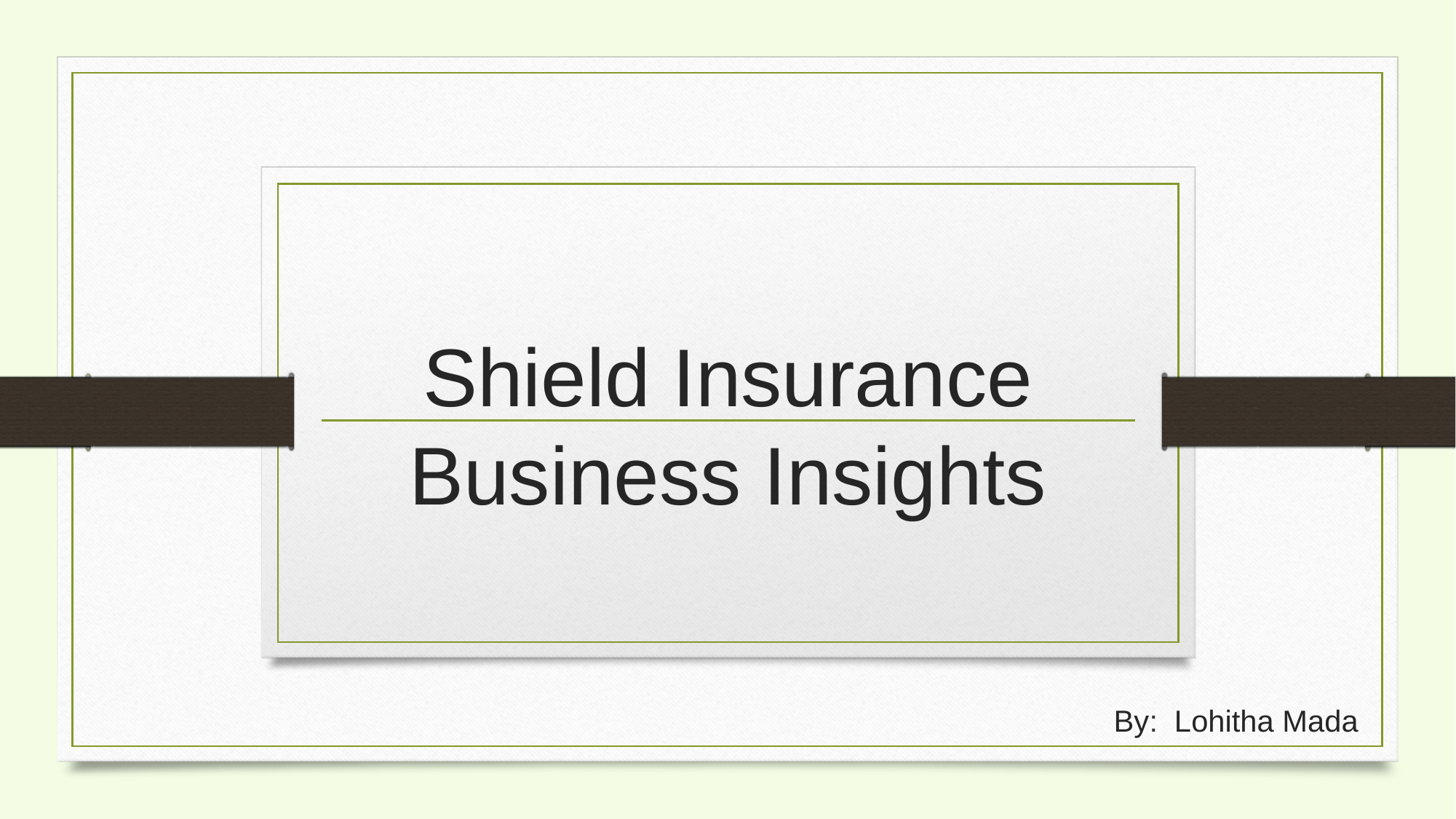

# Shield Insurance Business Insights
By:  Lohitha Mada